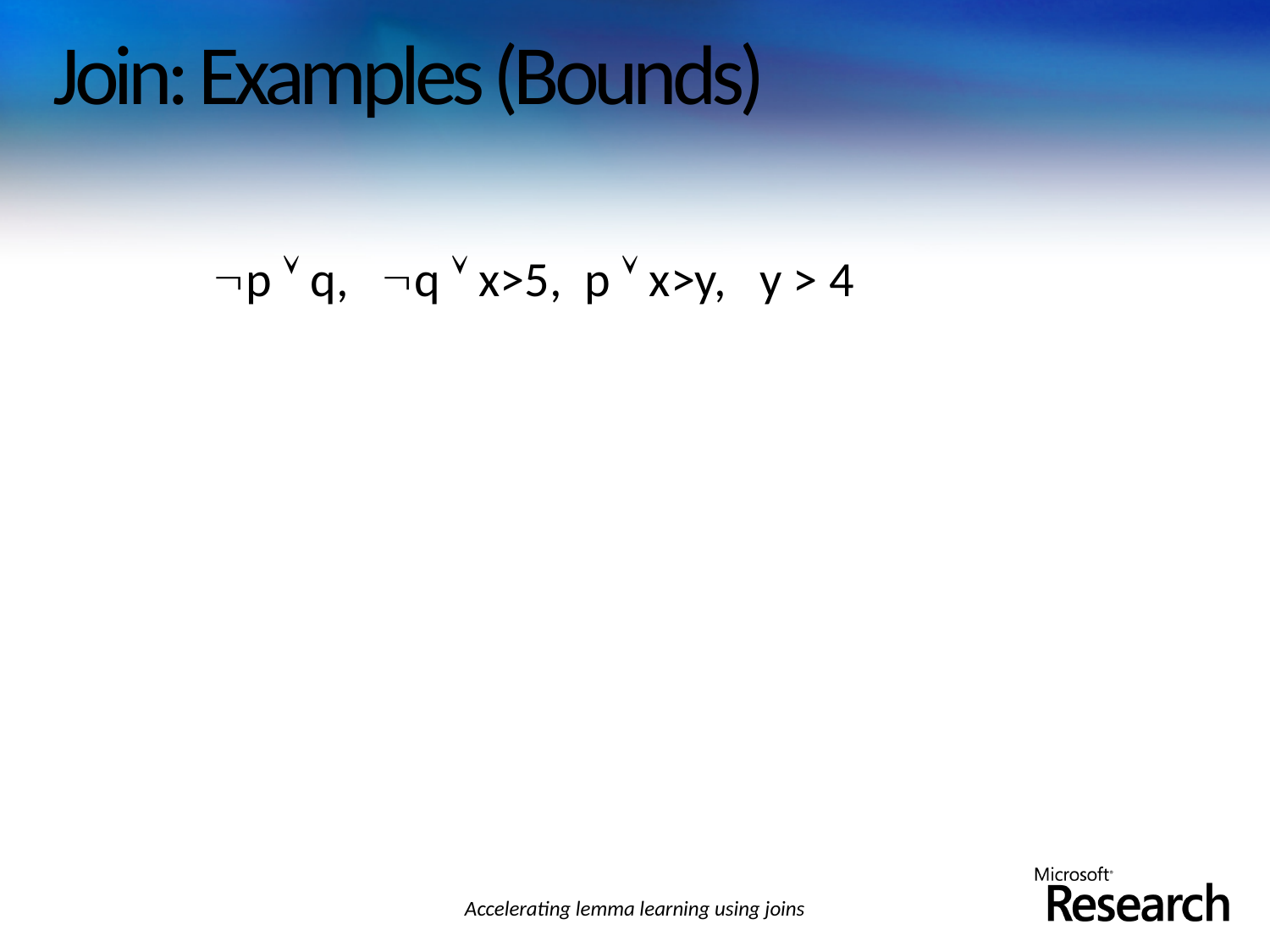

# Join: Examples (Bounds)
¬p ∨ q,   ¬q ∨ x>5,  p ∨ x>y,   y > 4
Accelerating lemma learning using joins